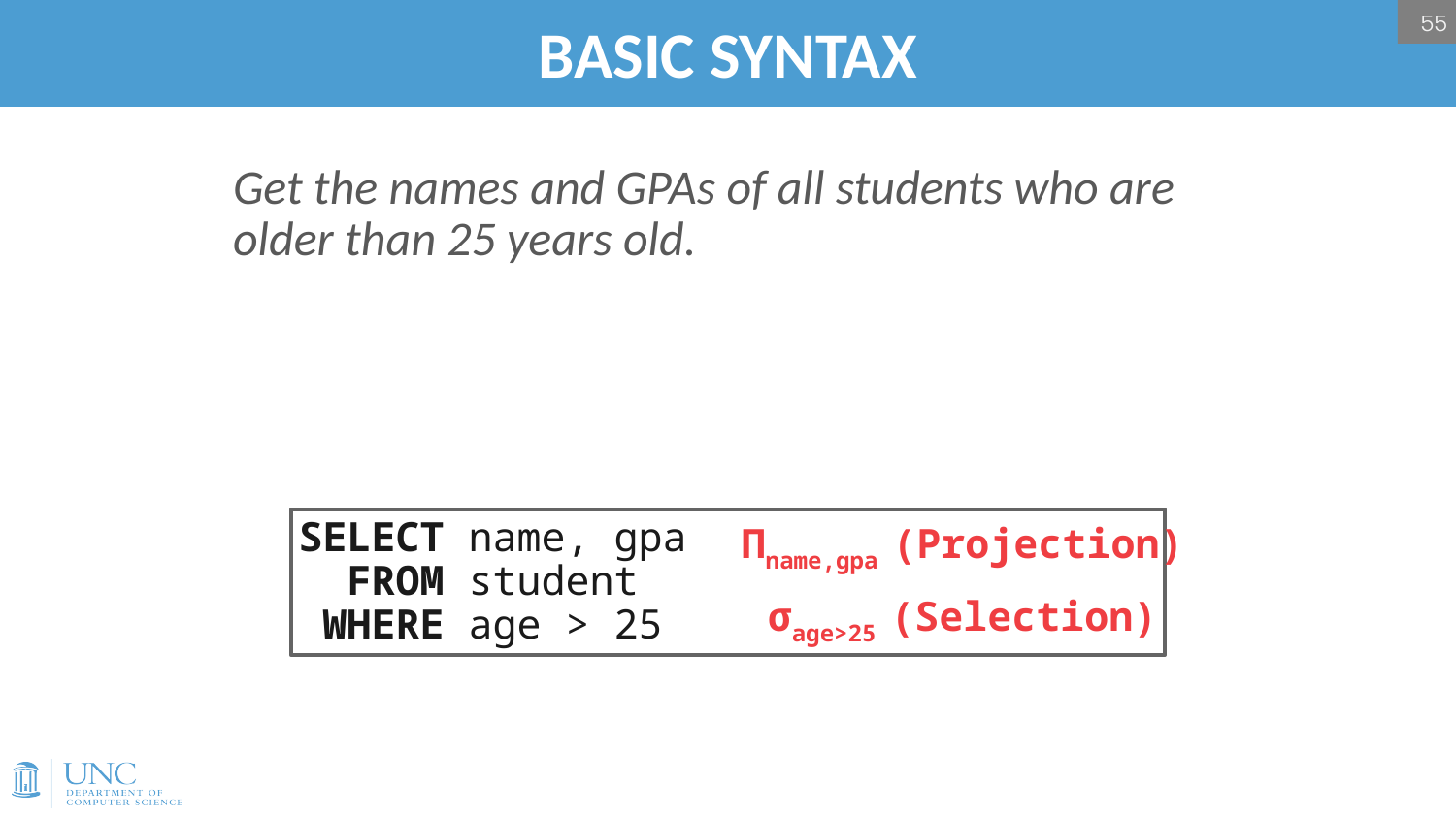

55
# BASIC SYNTAX
Get the names and GPAs of all students who are older than 25 years old.
SELECT name, gpa
  FROM student
 WHERE age > 25
Πname,gpa (Projection)
σage>25 (Selection)